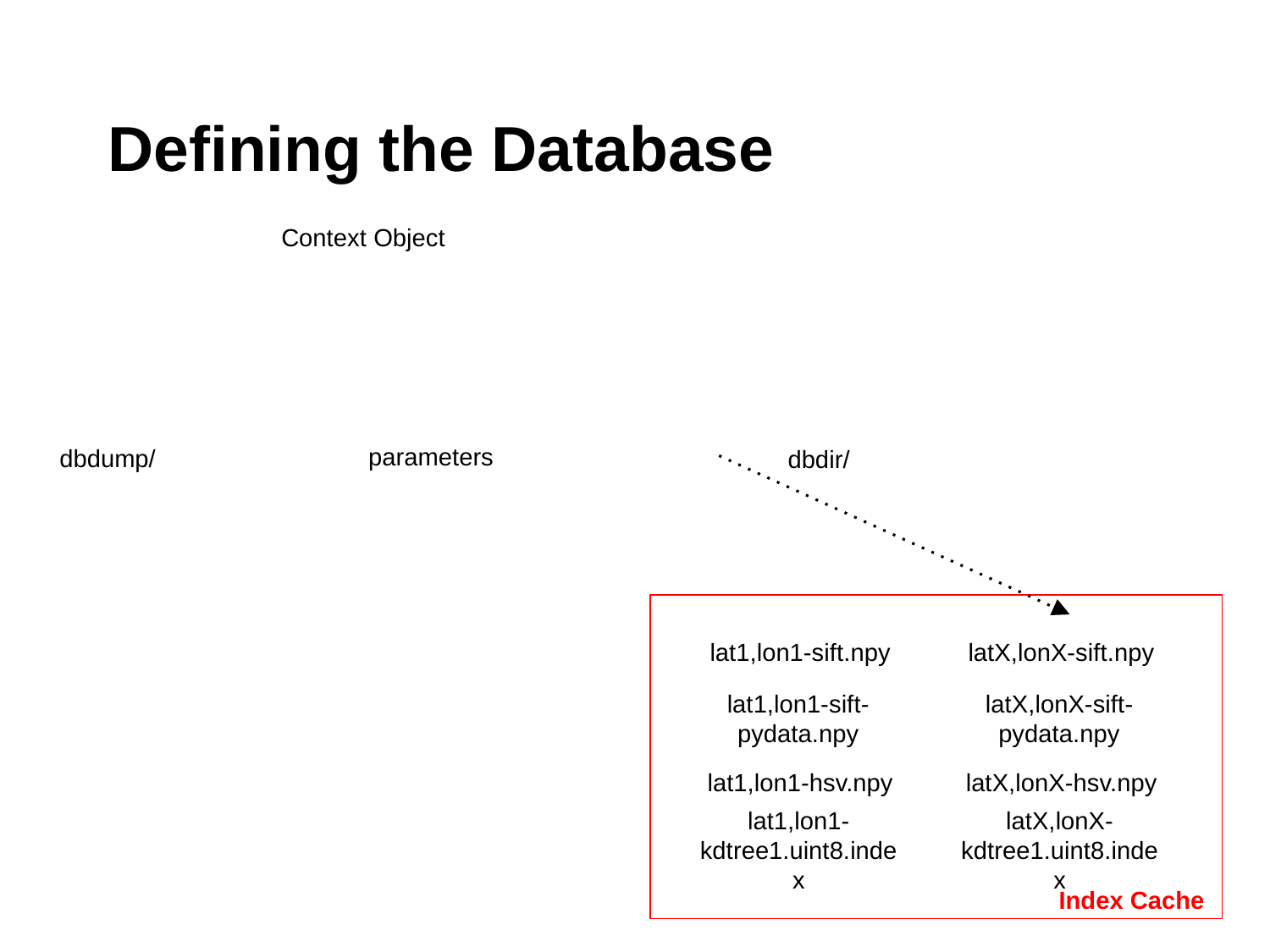

# Defining the Database
Context Object
dbdump/
parameters
dbdir/

Index Cache
lat1,lon1-sift.npy
lat1,lon1-sift-pydata.npy
lat1,lon1-hsv.npy
lat1,lon1-kdtree1.uint8.index
latX,lonX-sift.npy
latX,lonX-sift-pydata.npy
latX,lonX-hsv.npy
latX,lonX-kdtree1.uint8.index